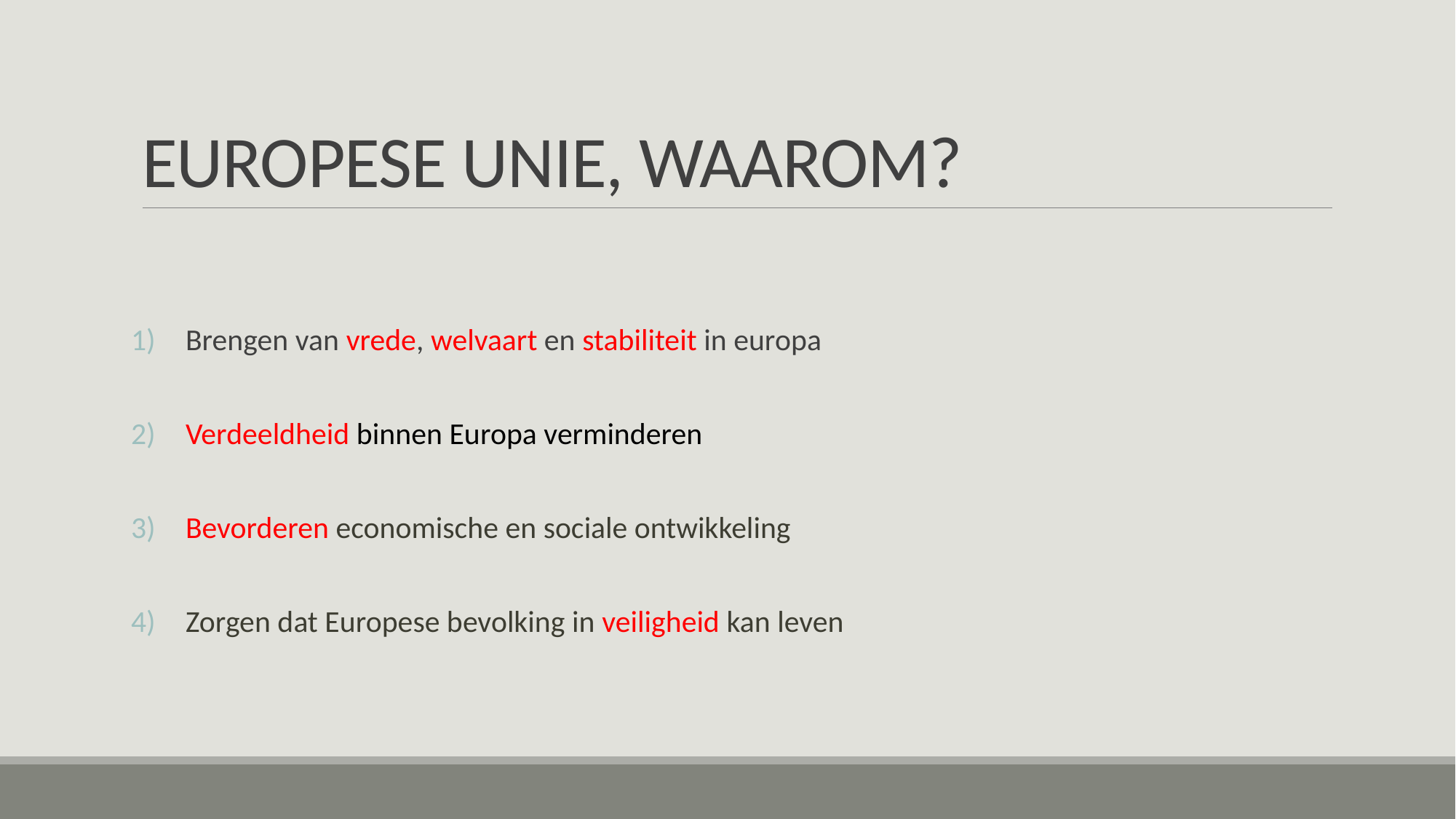

# EUROPESE UNIE, WAAROM?

Brengen van vrede, welvaart en stabiliteit in europa
Verdeeldheid binnen Europa verminderen
Bevorderen economische en sociale ontwikkeling
Zorgen dat Europese bevolking in veiligheid kan leven